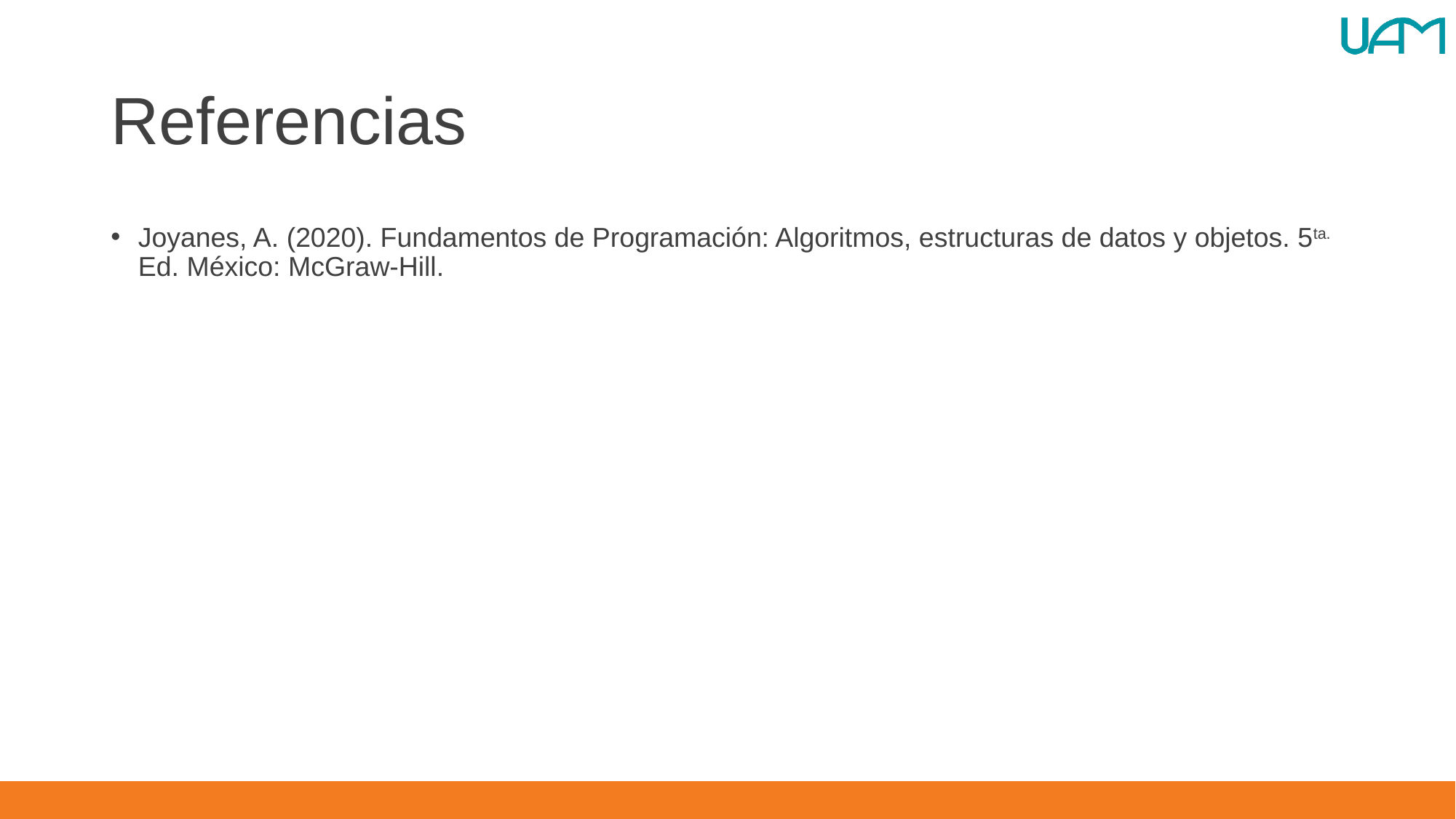

# Referencias
Joyanes, A. (2020). Fundamentos de Programación: Algoritmos, estructuras de datos y objetos. 5ta. Ed. México: McGraw-Hill.